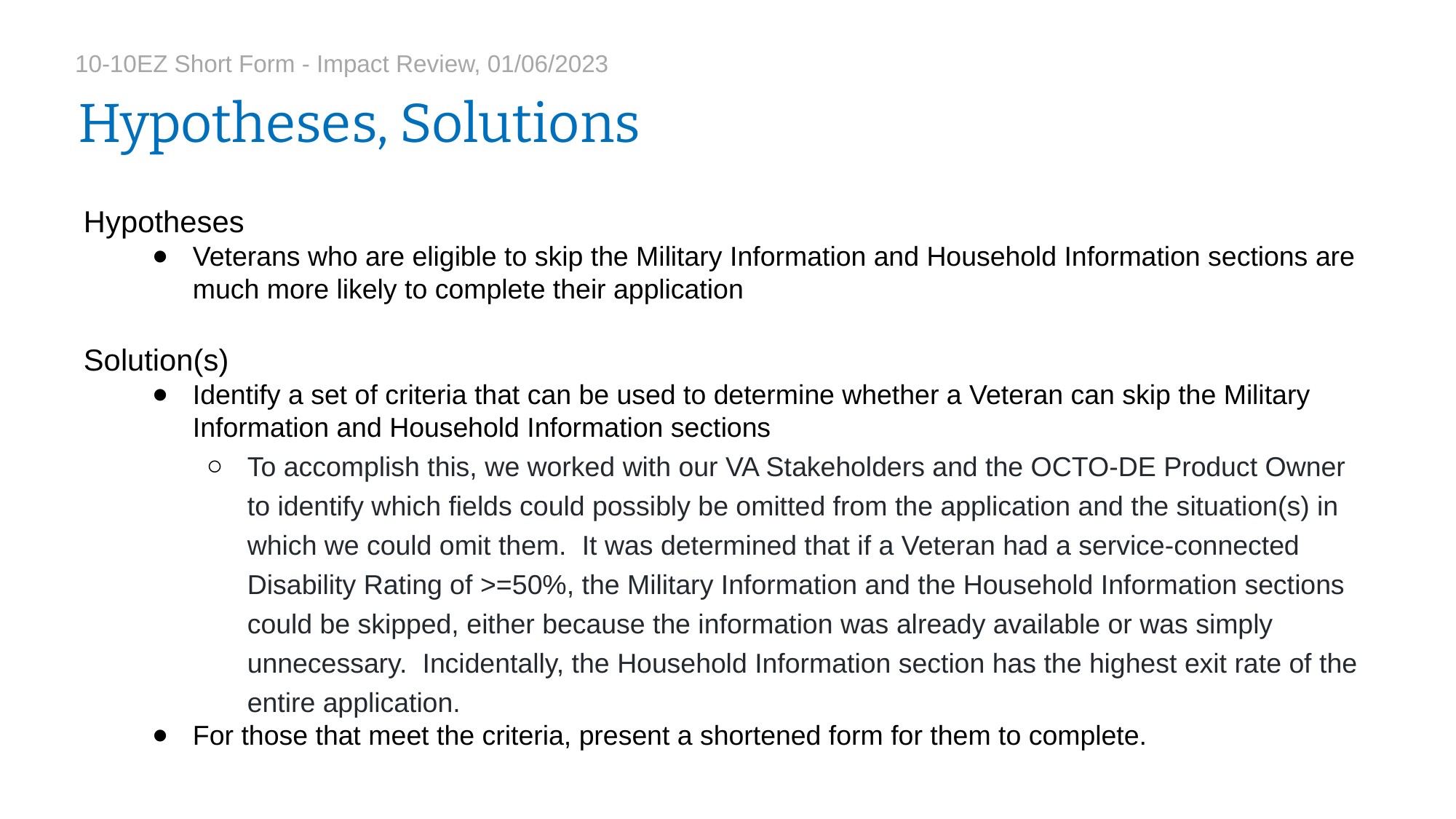

10-10EZ Short Form - Impact Review, 01/06/2023
# Hypotheses, Solutions

Hypotheses
Veterans who are eligible to skip the Military Information and Household Information sections are much more likely to complete their application

Solution(s)
Identify a set of criteria that can be used to determine whether a Veteran can skip the Military Information and Household Information sections
To accomplish this, we worked with our VA Stakeholders and the OCTO-DE Product Owner to identify which fields could possibly be omitted from the application and the situation(s) in which we could omit them.  It was determined that if a Veteran had a service-connected Disability Rating of >=50%, the Military Information and the Household Information sections could be skipped, either because the information was already available or was simply unnecessary.  Incidentally, the Household Information section has the highest exit rate of the entire application.
For those that meet the criteria, present a shortened form for them to complete.